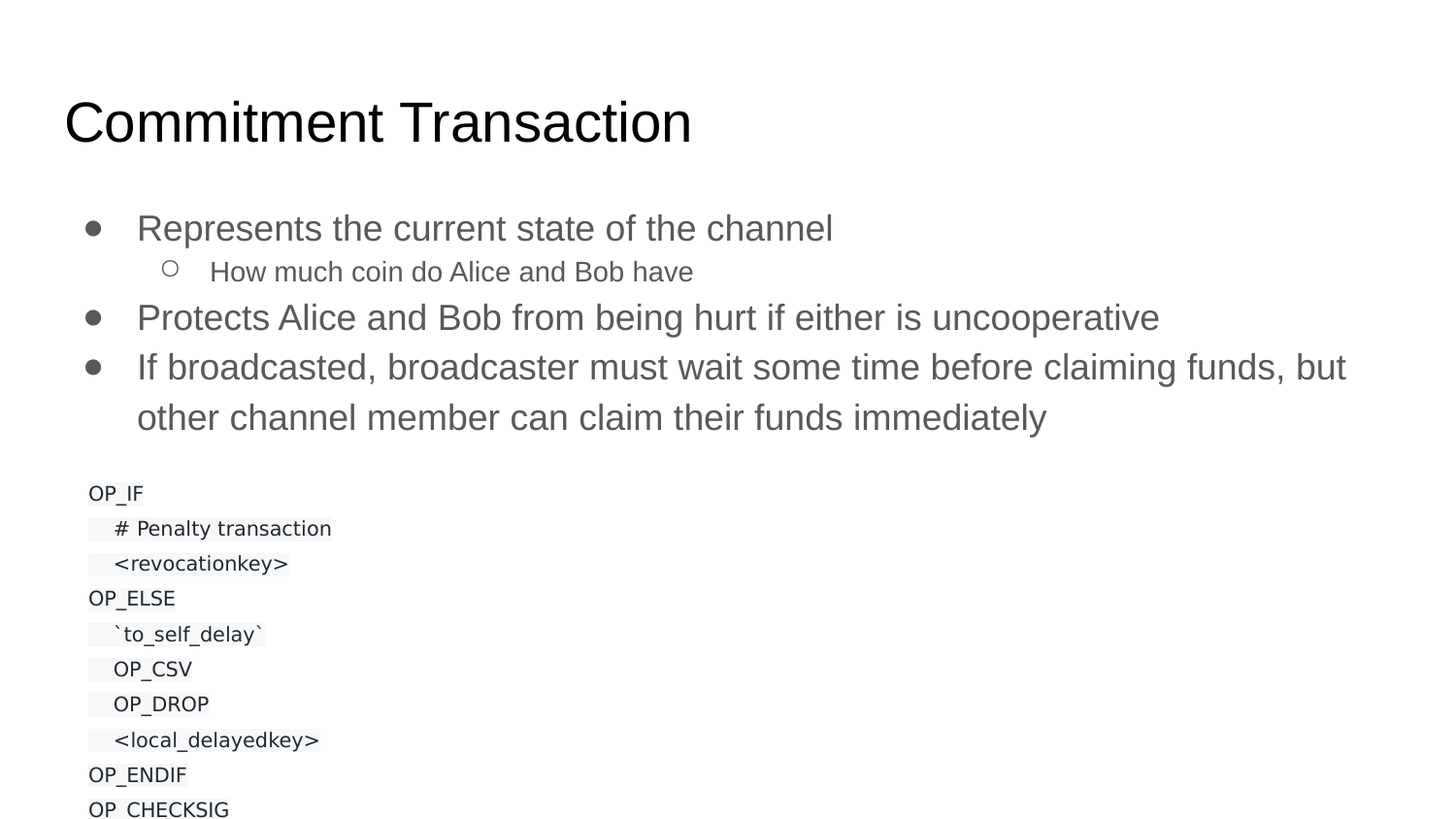

# Commitment Transaction
Represents the current state of the channel
How much coin do Alice and Bob have
Protects Alice and Bob from being hurt if either is uncooperative
If broadcasted, broadcaster must wait some time before claiming funds, but other channel member can claim their funds immediately
OP_IF
    # Penalty transaction
    <revocationkey>
OP_ELSE
    `to_self_delay`
    OP_CSV
    OP_DROP
    <local_delayedkey>
OP_ENDIF
OP_CHECKSIG